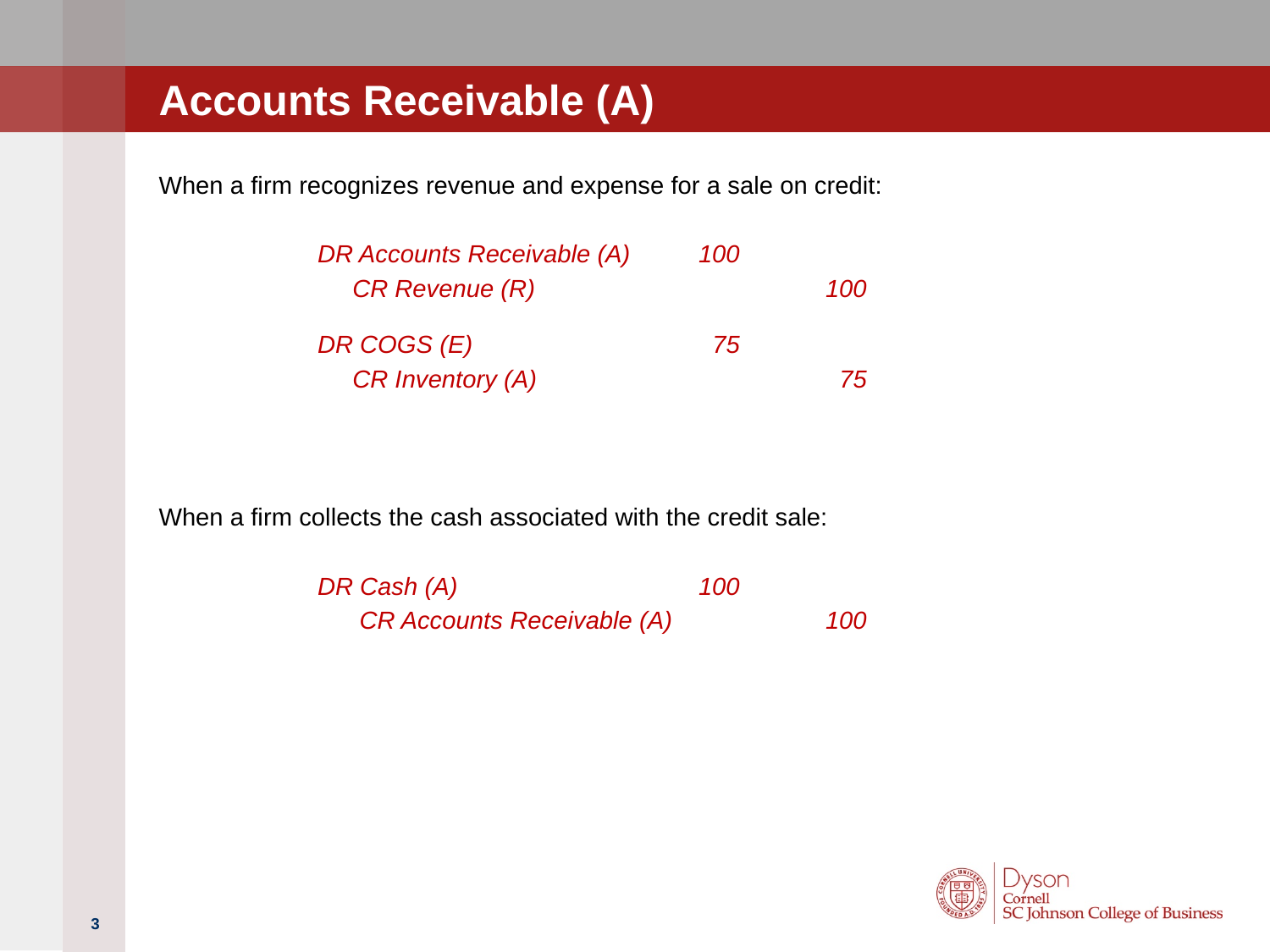

# Accounts Receivable (A)
When a firm recognizes revenue and expense for a sale on credit:

		DR Accounts Receivable (A)	100
		     CR Revenue (R)			100
		DR COGS (E)	 	  75
		     CR Inventory (A)			  75

When a firm collects the cash associated with the credit sale:

		DR Cash (A)		100
	 	      CR Accounts Receivable (A)		100
3